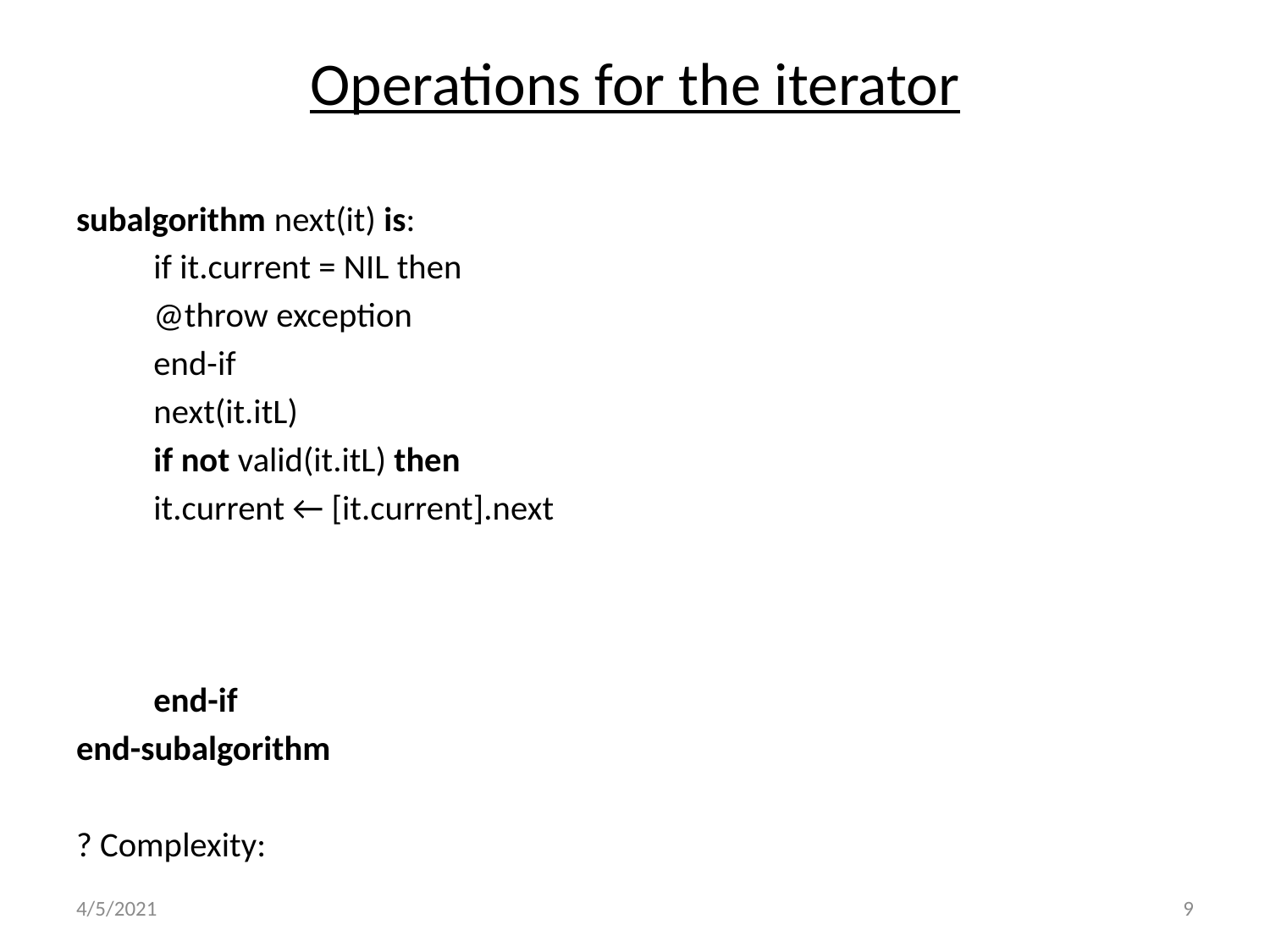

# Operations for the iterator
subalgorithm next(it) is:
	if it.current = NIL then
		@throw exception
	end-if
	next(it.itL)
	if not valid(it.itL) then
		it.current ← [it.current].next

	end-if
end-subalgorithm

? Complexity:
4/5/2021
9